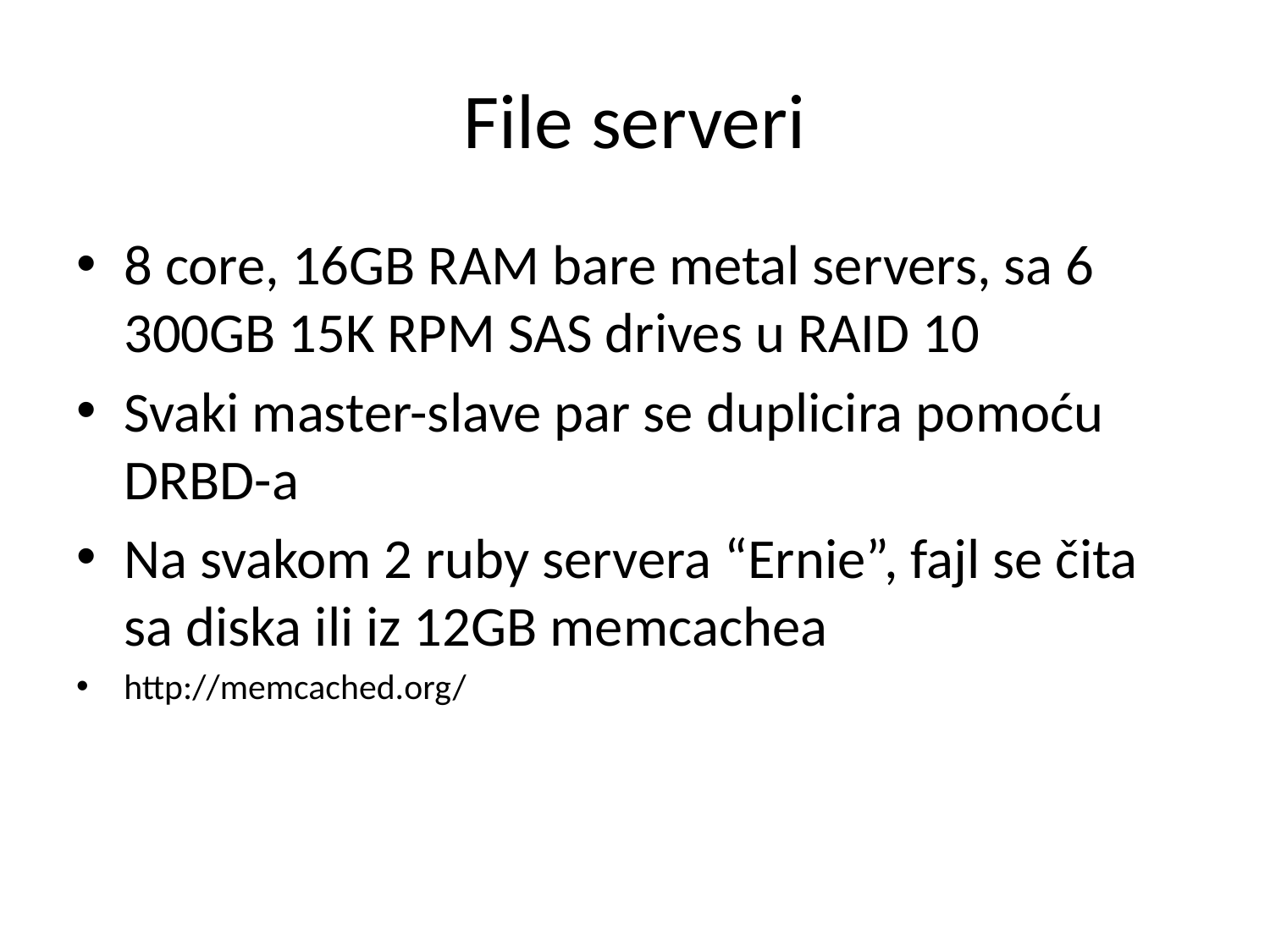

# File serveri
8 core, 16GB RAM bare metal servers, sa 6 300GB 15K RPM SAS drives u RAID 10
Svaki master-slave par se duplicira pomoću DRBD-a
Na svakom 2 ruby servera “Ernie”, fajl se čita sa diska ili iz 12GB memcachea
http://memcached.org/